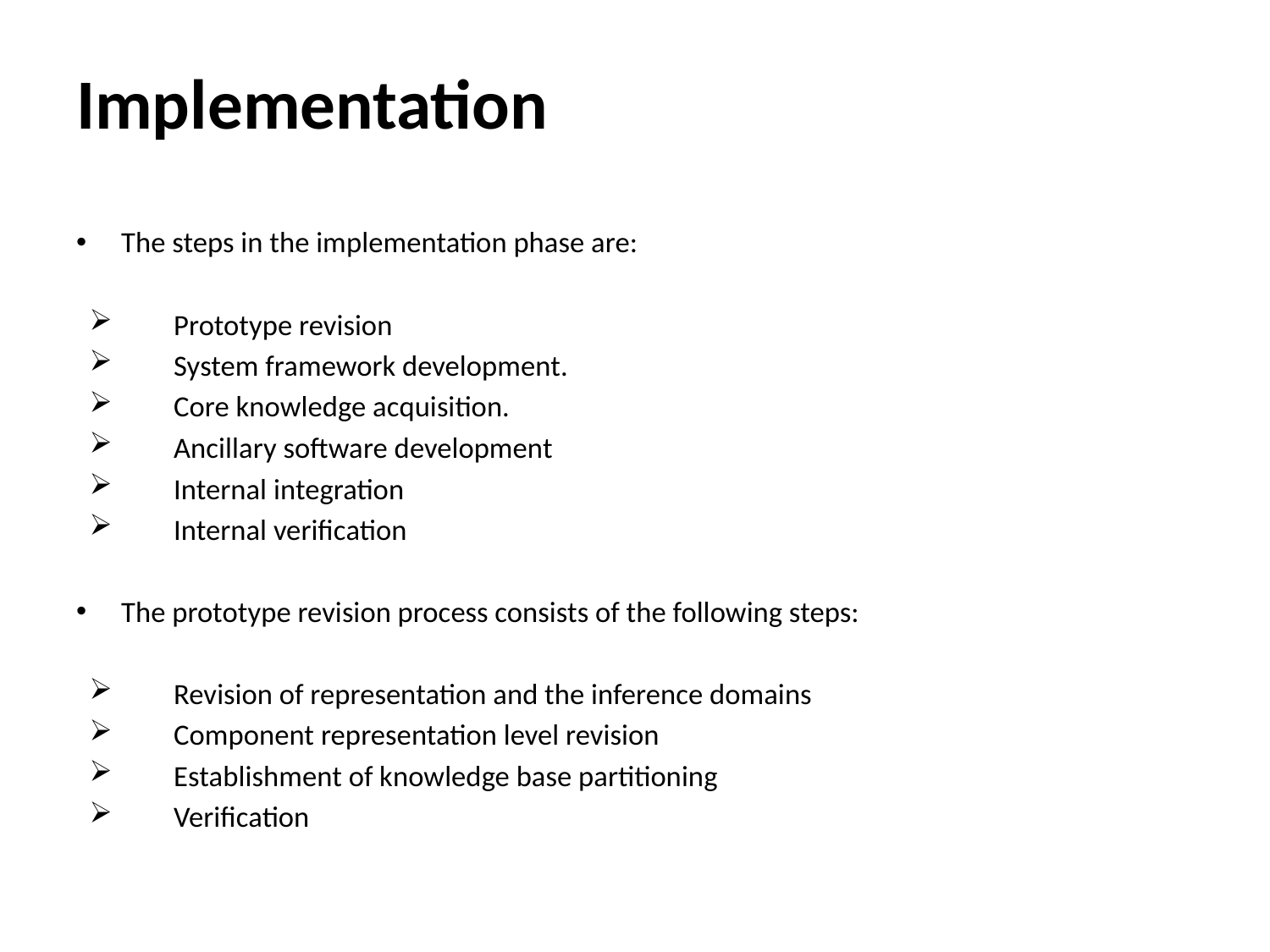

# Implementation

The steps in the implementation phase are:

Prototype revision
System framework development.
Core knowledge acquisition.
Ancillary software development
Internal integration
Internal verification

The prototype revision process consists of the following steps:

Revision of representation and the inference domains
Component representation level revision
Establishment of knowledge base partitioning
Verification